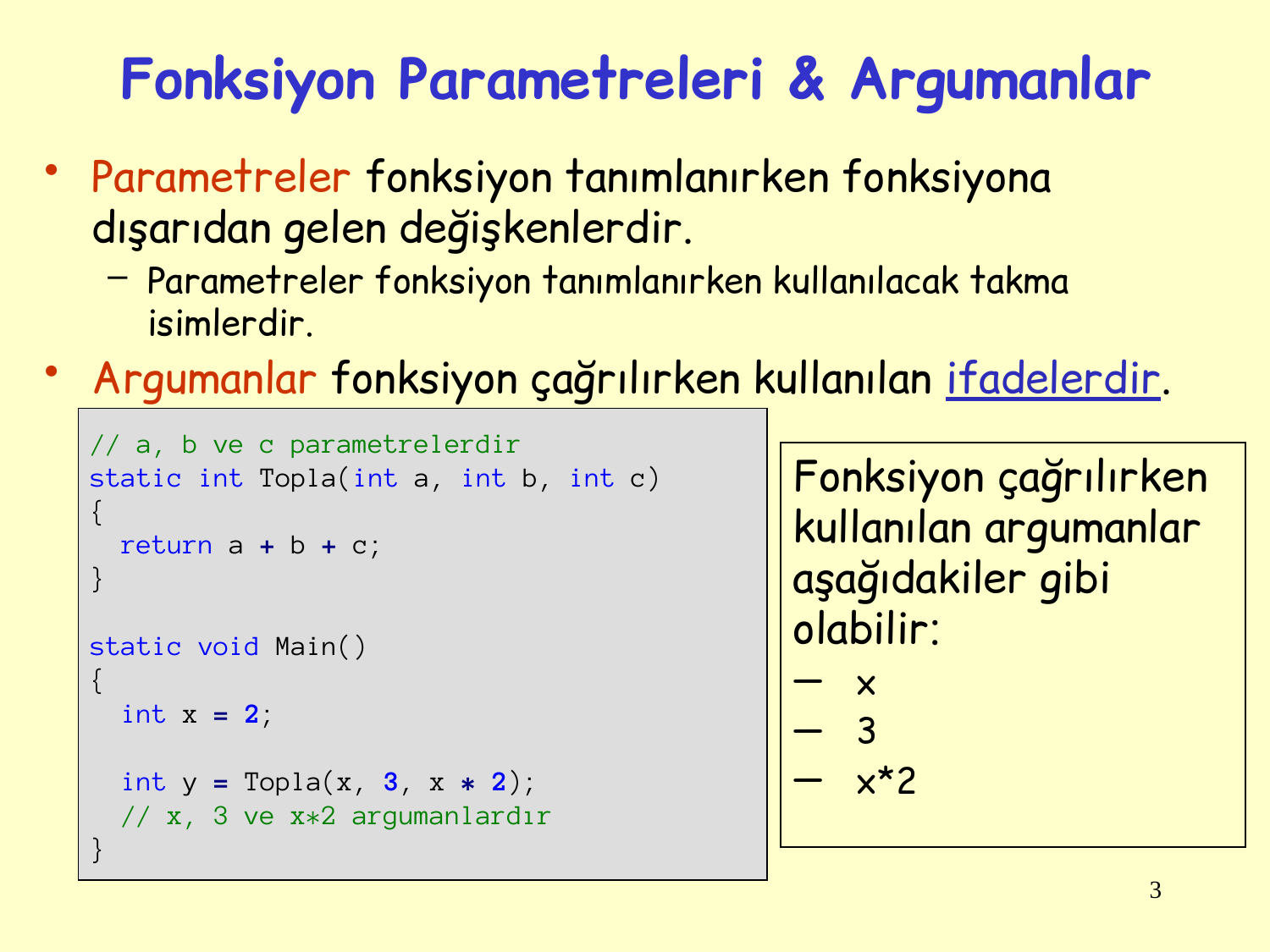

# Fonksiyon Parametreleri & Argumanlar
Parametreler fonksiyon tanımlanırken fonksiyona dışarıdan gelen değişkenlerdir.
Parametreler fonksiyon tanımlanırken kullanılacak takma isimlerdir.
Argumanlar fonksiyon çağrılırken kullanılan ifadelerdir.
// a, b ve c parametrelerdir
static int Topla(int a, int b, int c)
{
  return a + b + c;
}

static void Main()
{
  int x = 2;

  int y = Topla(x, 3, x * 2);
  // x, 3 ve x*2 argumanlardır
}
Fonksiyon çağrılırken kullanılan argumanlar aşağıdakiler gibi olabilir:
x
3
x*2
3